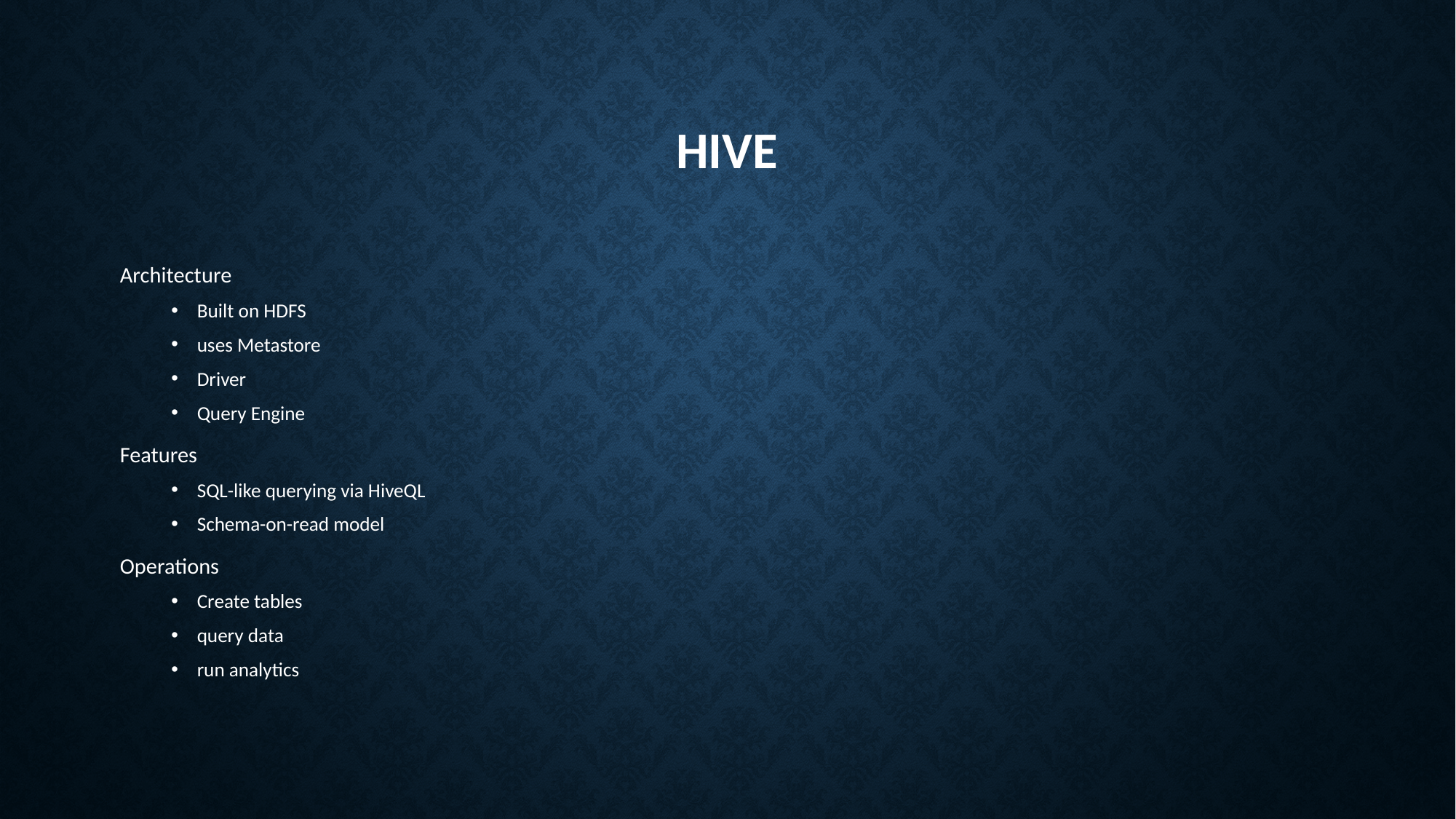

# Hive
Architecture
Built on HDFS
uses Metastore
Driver
Query Engine
Features
SQL-like querying via HiveQL
Schema-on-read model
Operations
Create tables
query data
run analytics